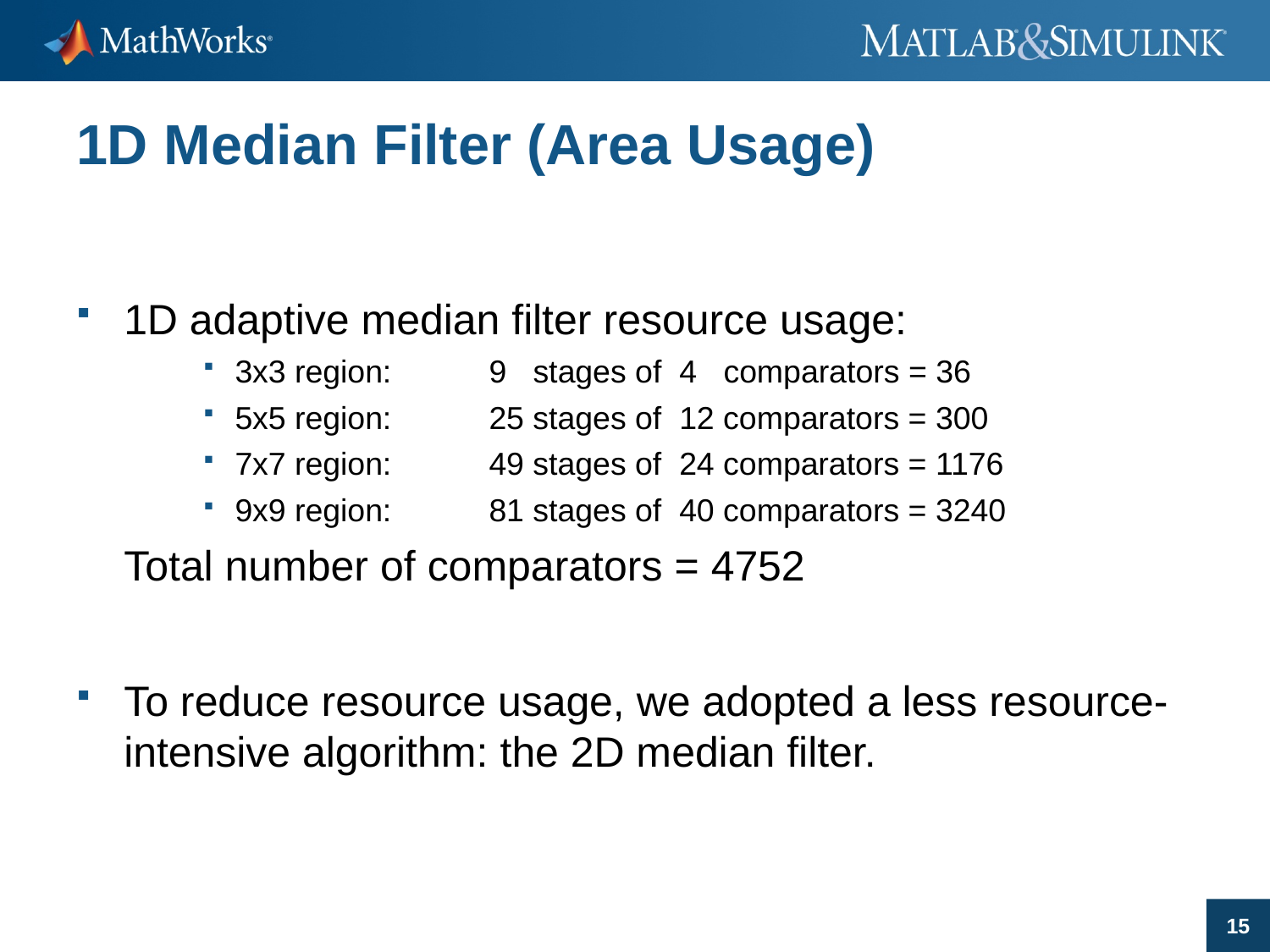

# 1D Median Filter (Area Usage)
1D adaptive median filter resource usage:
3x3 region: 	9   stages of  4   comparators = 36
5x5 region:  	25 stages of  12 comparators = 300
7x7 region:  	49 stages of  24 comparators = 1176
9x9 region: 	81 stages of  40 comparators = 3240
Total number of comparators = 4752

To reduce resource usage, we adopted a less resource-intensive algorithm: the 2D median filter.